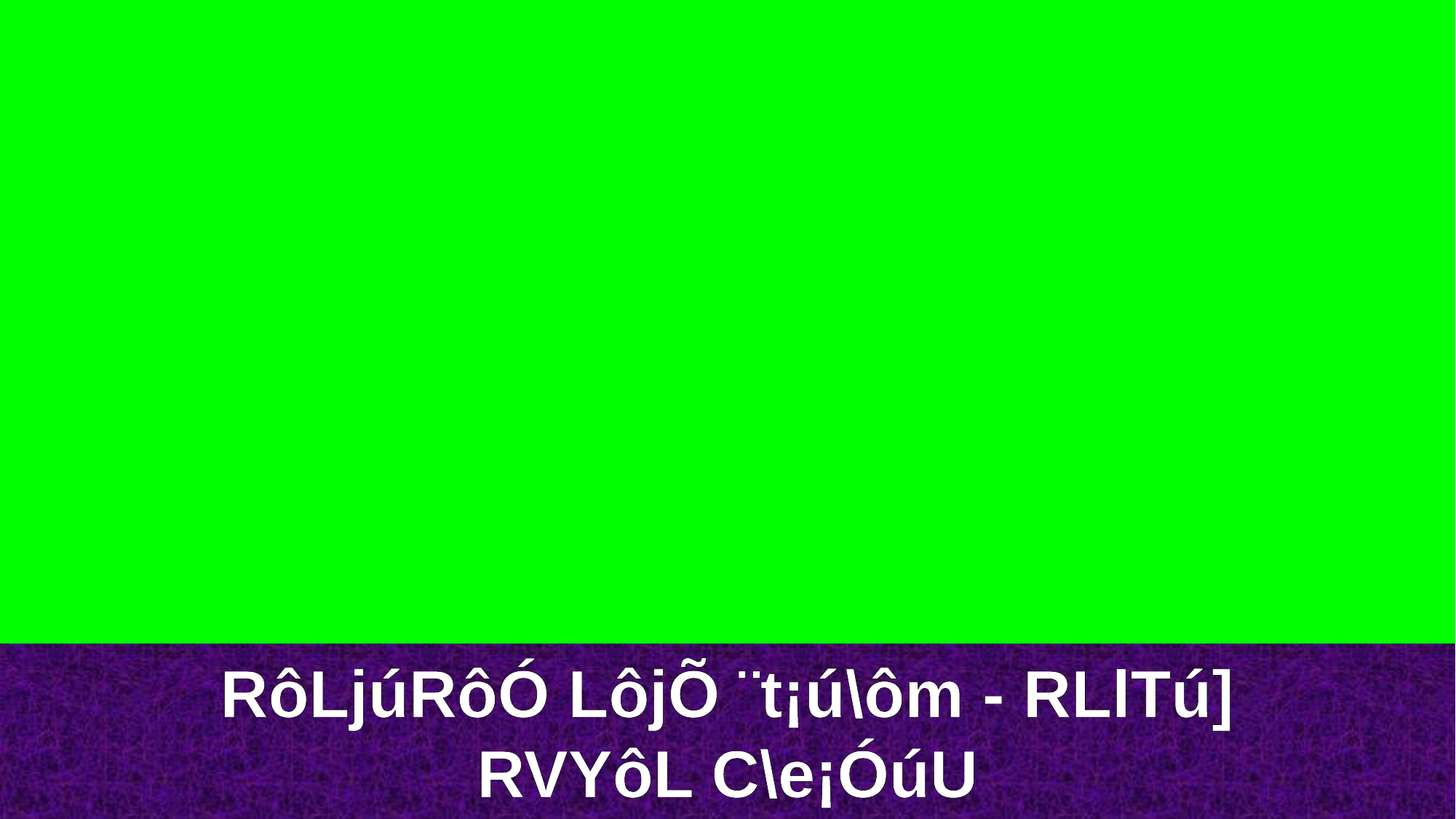

RôLjúRôÓ LôjÕ ¨t¡ú\ôm - RLlTú]
RVYôL C\e¡ÓúU